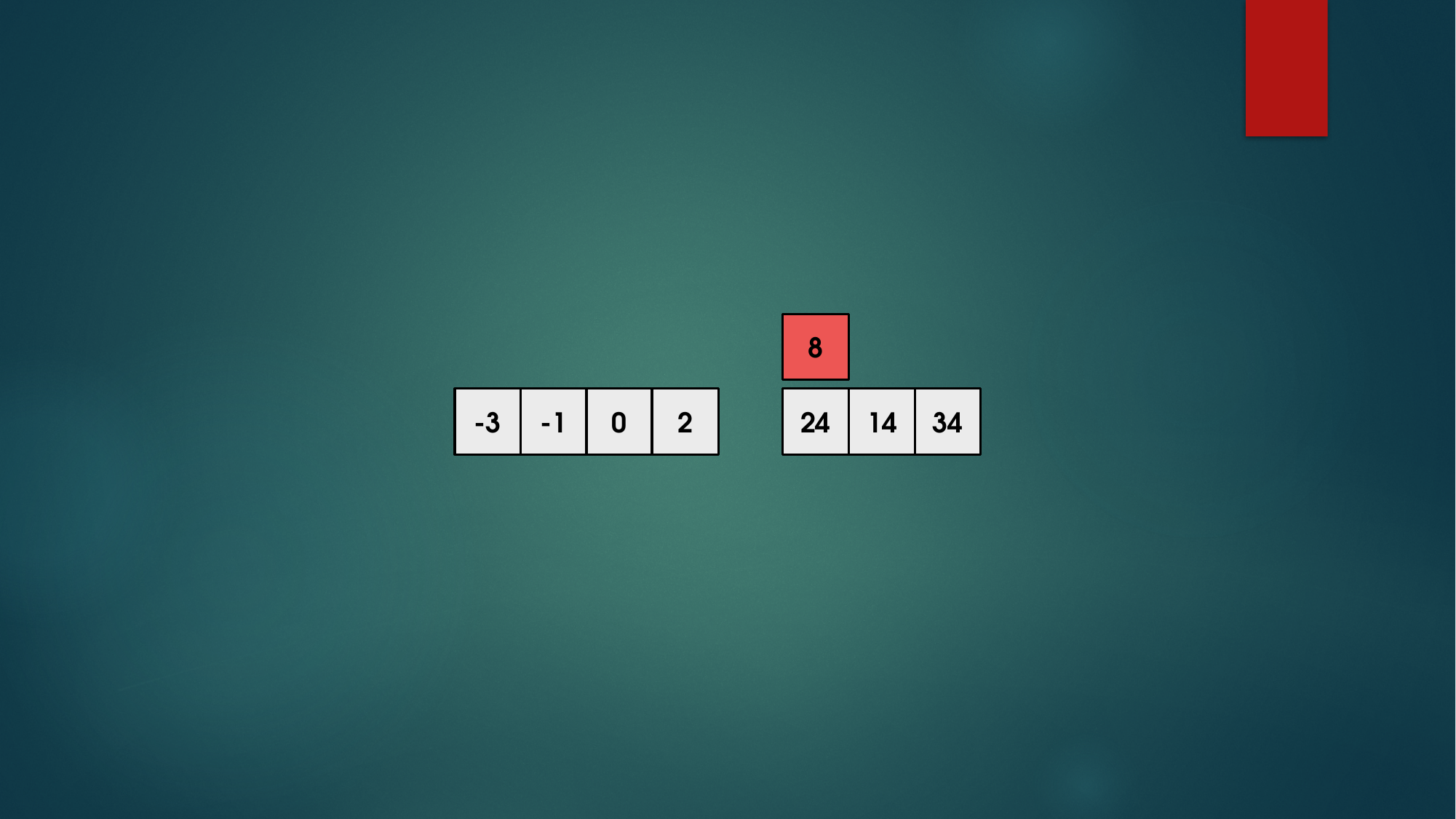

8
24
2
-1
0
-3
14
34